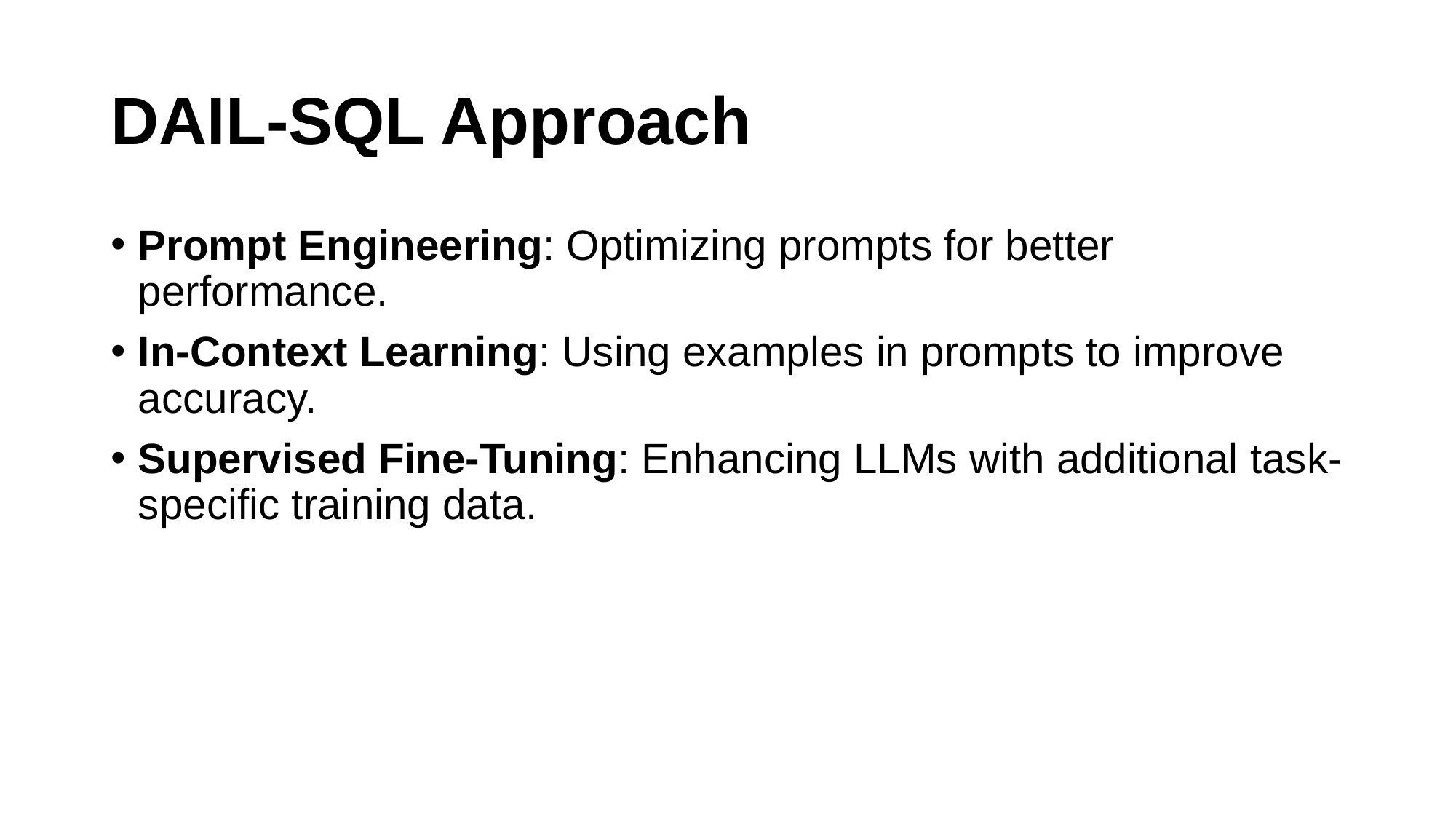

# DAIL-SQL Approach
Prompt Engineering: Optimizing prompts for better performance.
In-Context Learning: Using examples in prompts to improve accuracy.
Supervised Fine-Tuning: Enhancing LLMs with additional task-specific training data.